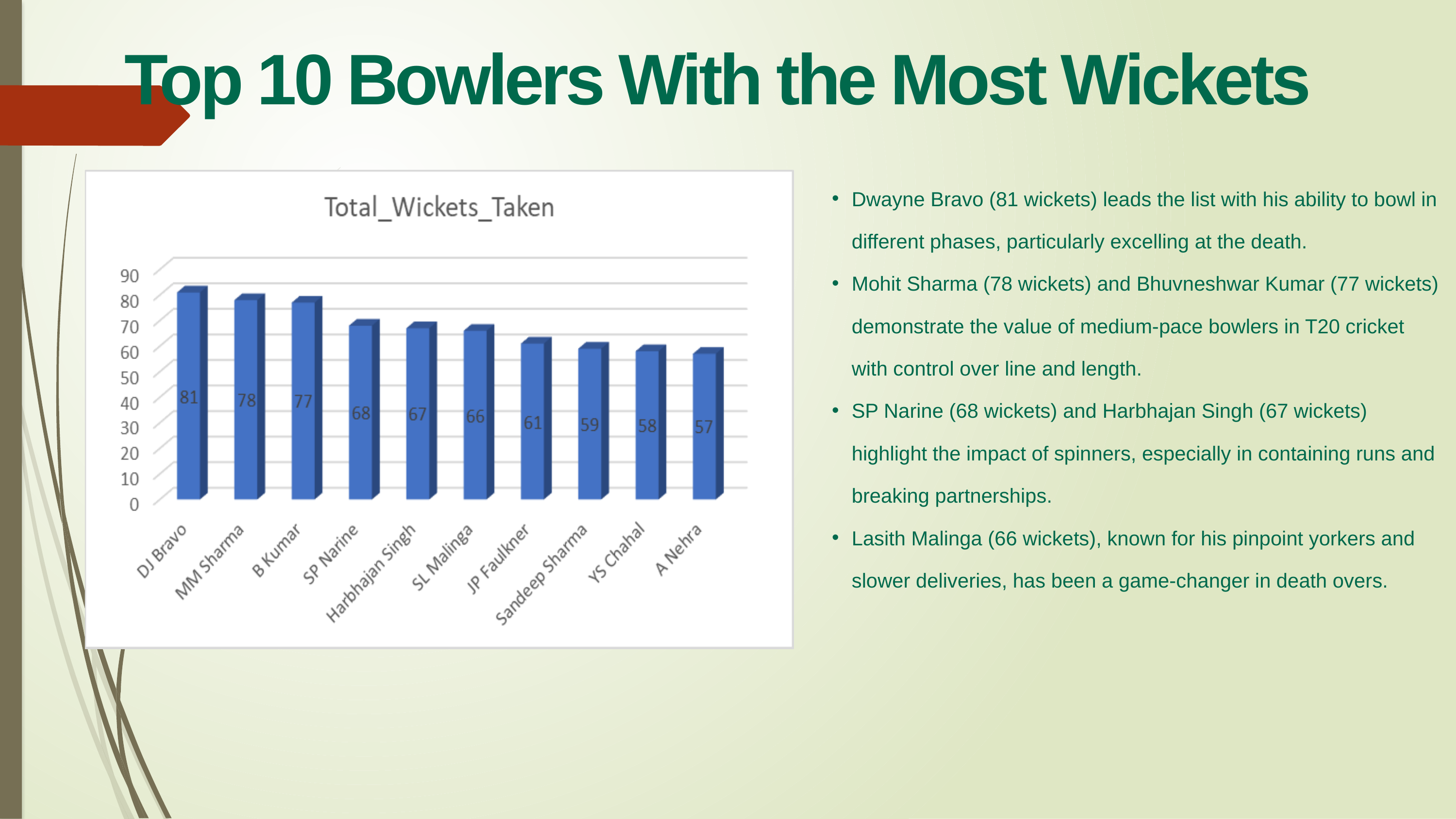

Top 10 Bowlers With the Most Wickets
Dwayne Bravo (81 wickets) leads the list with his ability to bowl in different phases, particularly excelling at the death.
Mohit Sharma (78 wickets) and Bhuvneshwar Kumar (77 wickets) demonstrate the value of medium-pace bowlers in T20 cricket with control over line and length.
SP Narine (68 wickets) and Harbhajan Singh (67 wickets) highlight the impact of spinners, especially in containing runs and breaking partnerships.
Lasith Malinga (66 wickets), known for his pinpoint yorkers and slower deliveries, has been a game-changer in death overs.